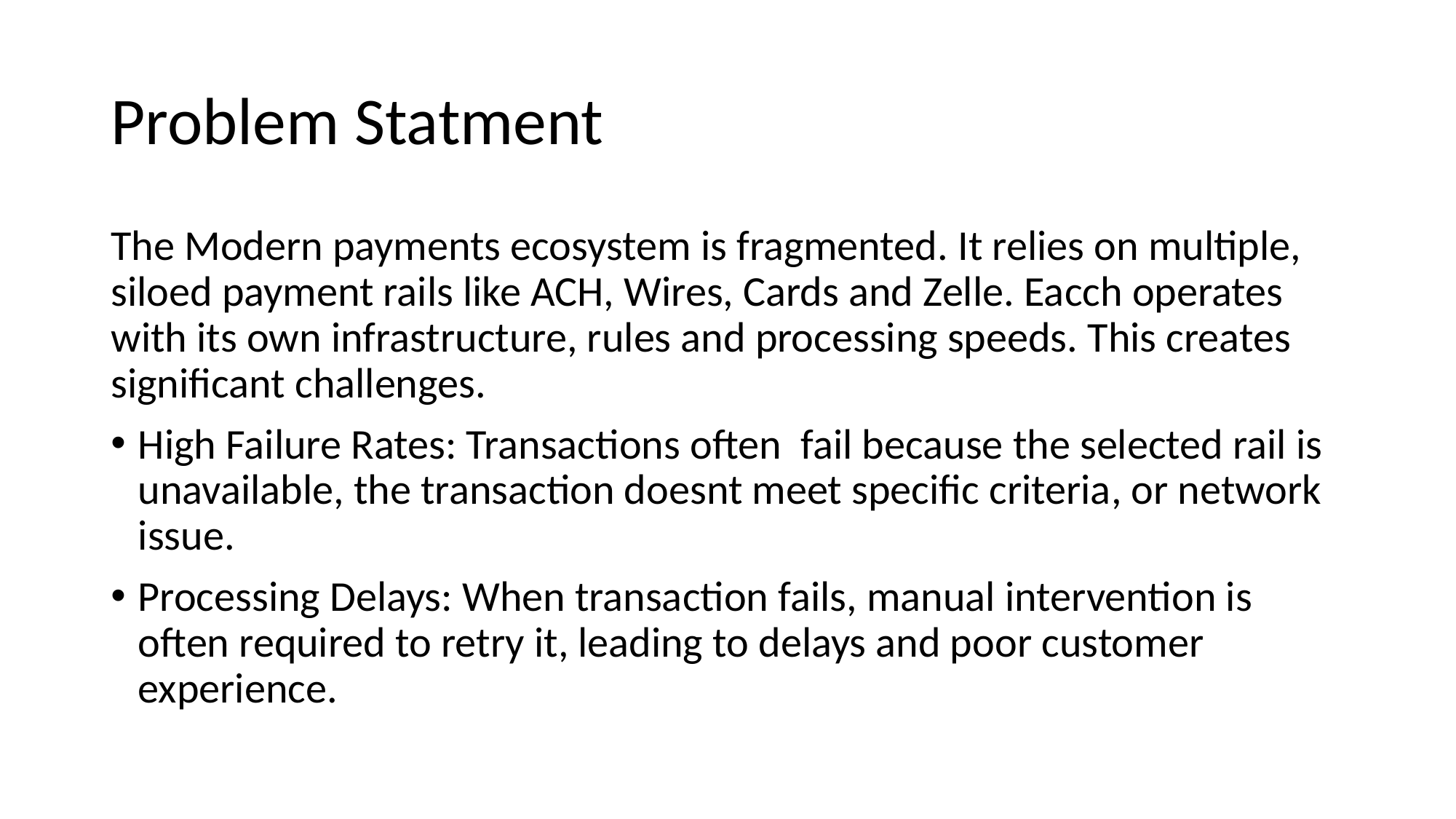

# Problem Statment
The Modern payments ecosystem is fragmented. It relies on multiple, siloed payment rails like ACH, Wires, Cards and Zelle. Eacch operates with its own infrastructure, rules and processing speeds. This creates significant challenges.
High Failure Rates: Transactions often  fail because the selected rail is unavailable, the transaction doesnt meet specific criteria, or network issue.
Processing Delays: When transaction fails, manual intervention is often required to retry it, leading to delays and poor customer experience.